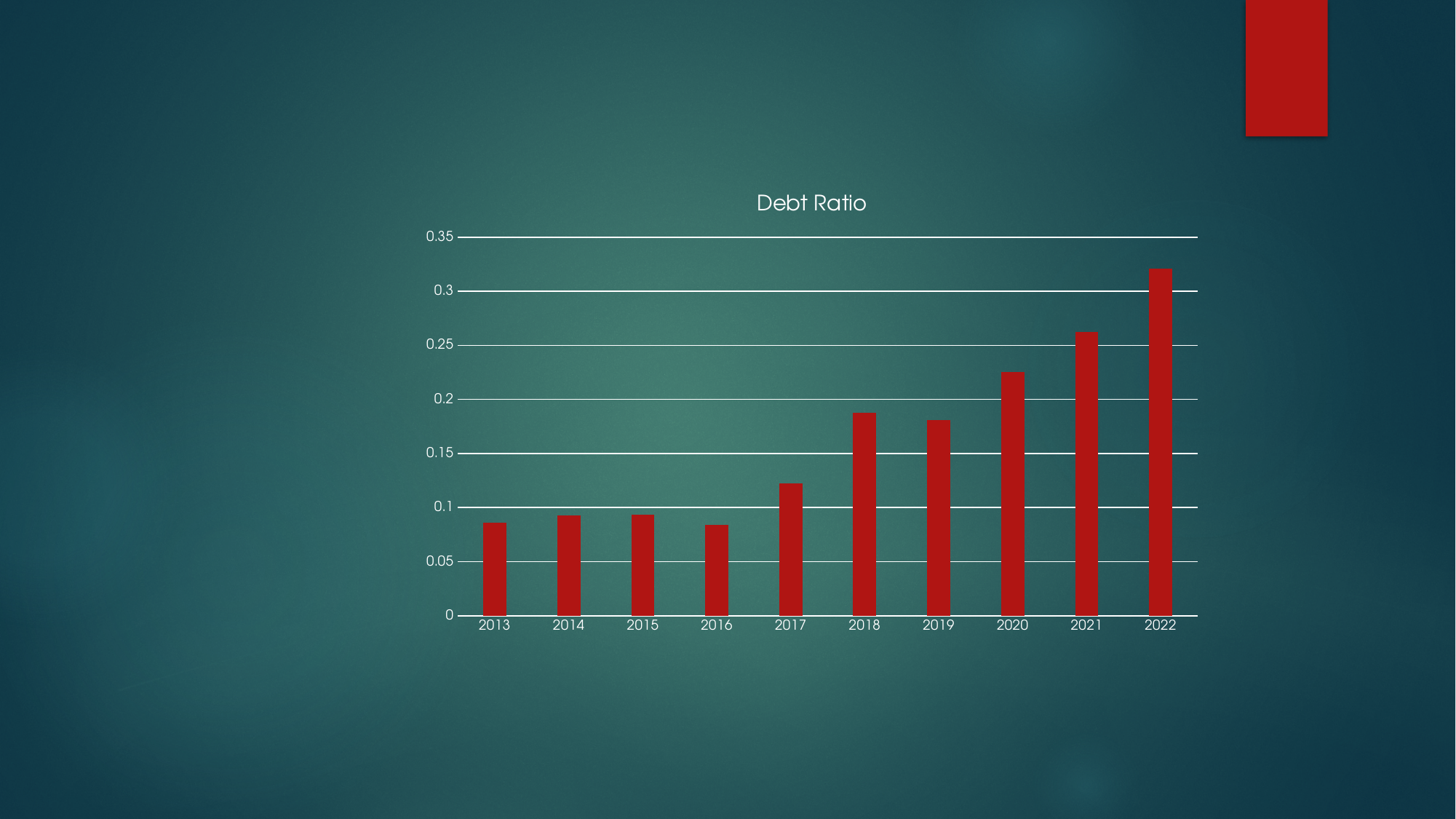

### Chart:

| Category | Debt Ratio |
|---|---|
| 2013 | 0.086043 |
| 2014 | 0.092889 |
| 2015 | 0.093561 |
| 2016 | 0.084088 |
| 2017 | 0.122199 |
| 2018 | 0.187573 |
| 2019 | 0.1808 |
| 2020 | 0.225175 |
| 2021 | 0.262193 |
| 2022 | 0.321198 |